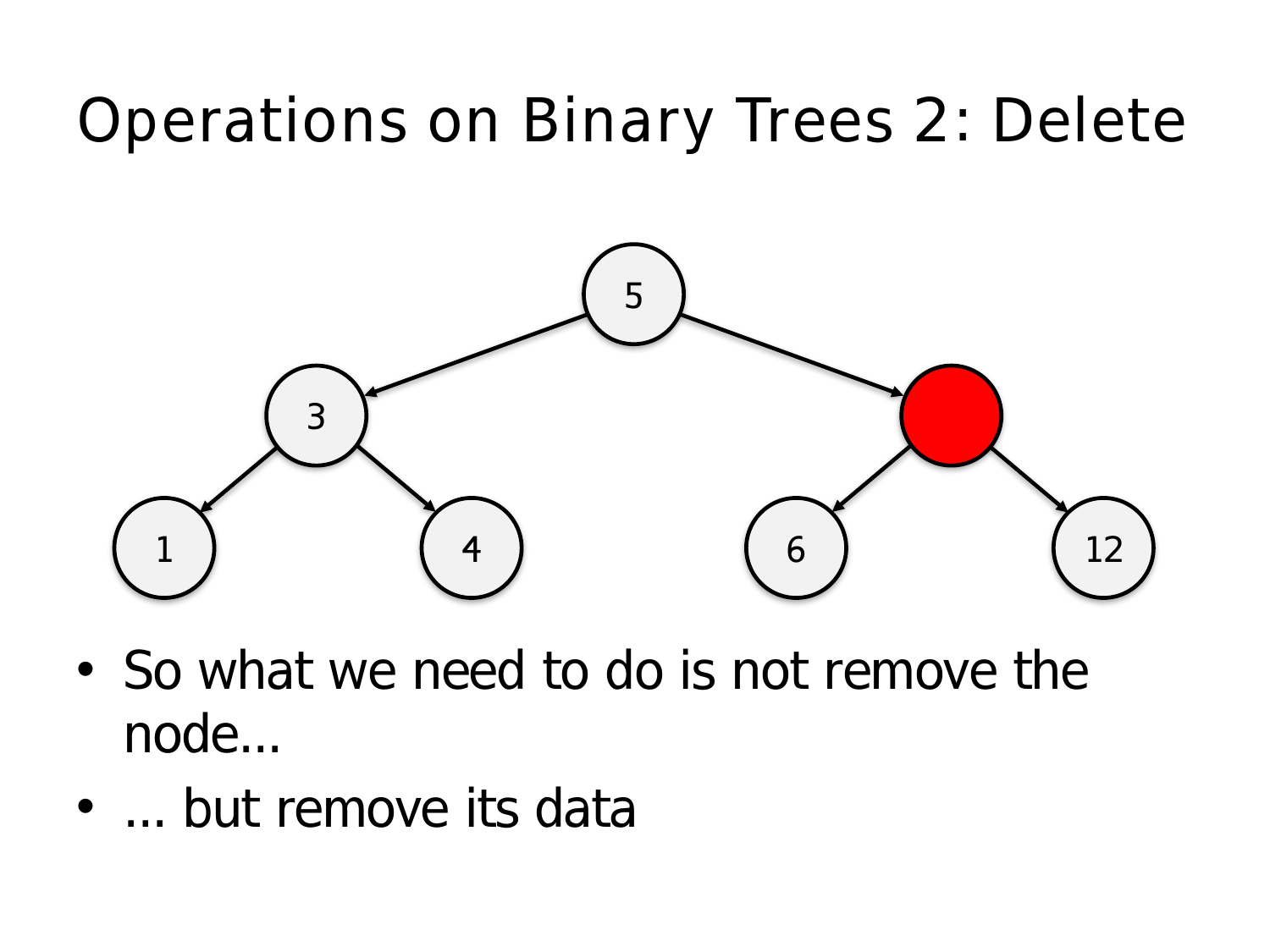

# Operations on Binary Trees 2: Delete
5
3

1
4
6
12

So what we need to do is not remove the node…
… but remove its data